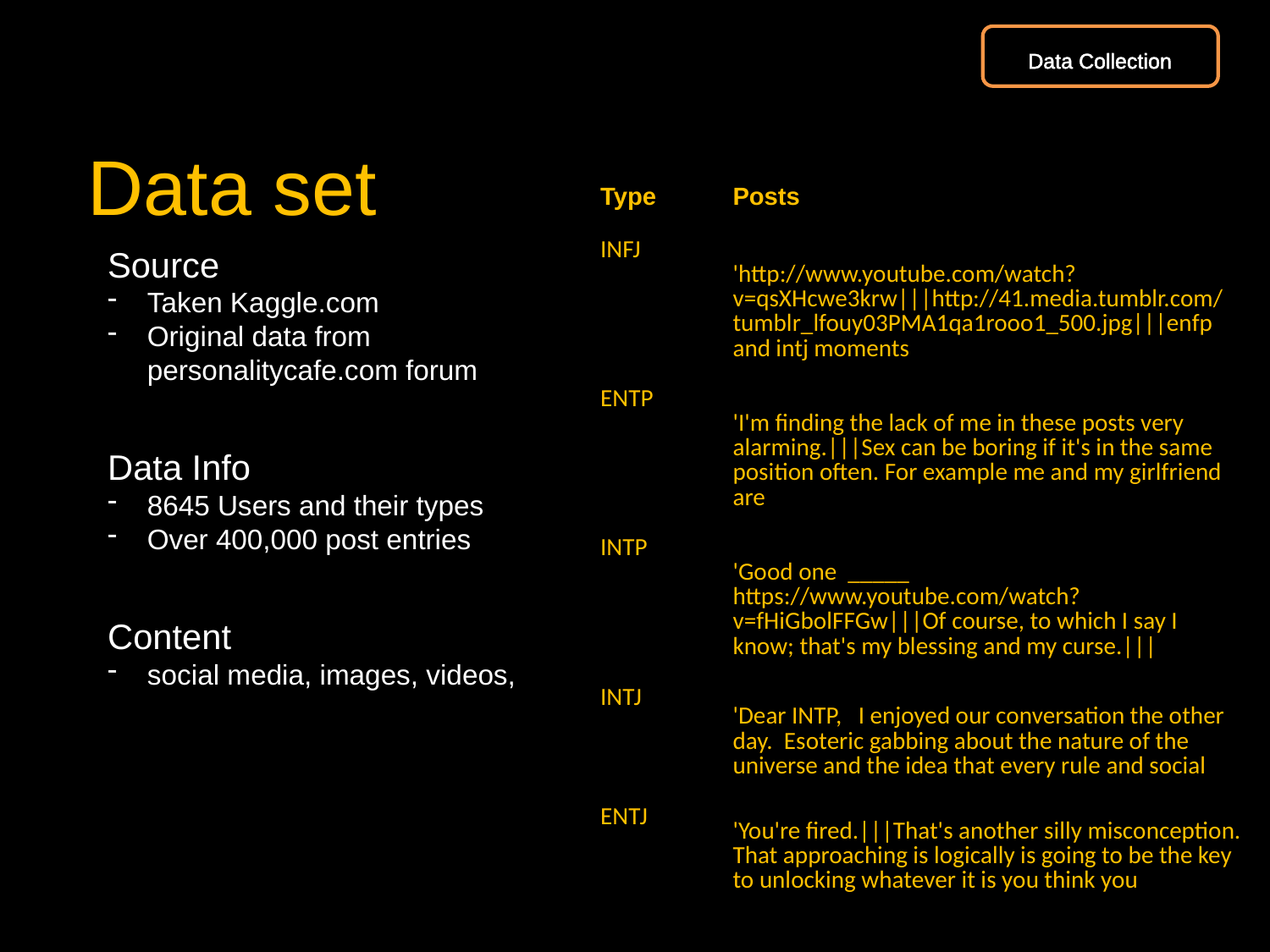

Data Collection
# Data set
| Type | Posts |
| --- | --- |
| INFJ | 'http://www.youtube.com/watch?v=qsXHcwe3krw|||http://41.media.tumblr.com/tumblr\_lfouy03PMA1qa1rooo1\_500.jpg|||enfp and intj moments |
| ENTP | 'I'm finding the lack of me in these posts very alarming.|||Sex can be boring if it's in the same position often. For example me and my girlfriend are |
| INTP | 'Good one \_\_\_\_\_ https://www.youtube.com/watch?v=fHiGbolFFGw|||Of course, to which I say I know; that's my blessing and my curse.||| |
| INTJ | 'Dear INTP, I enjoyed our conversation the other day. Esoteric gabbing about the nature of the universe and the idea that every rule and social |
| ENTJ | 'You're fired.|||That's another silly misconception. That approaching is logically is going to be the key to unlocking whatever it is you think you |
Source
Taken Kaggle.com
Original data from personalitycafe.com forum

Data Info
8645 Users and their types
Over 400,000 post entries

Content
social media, images, videos,